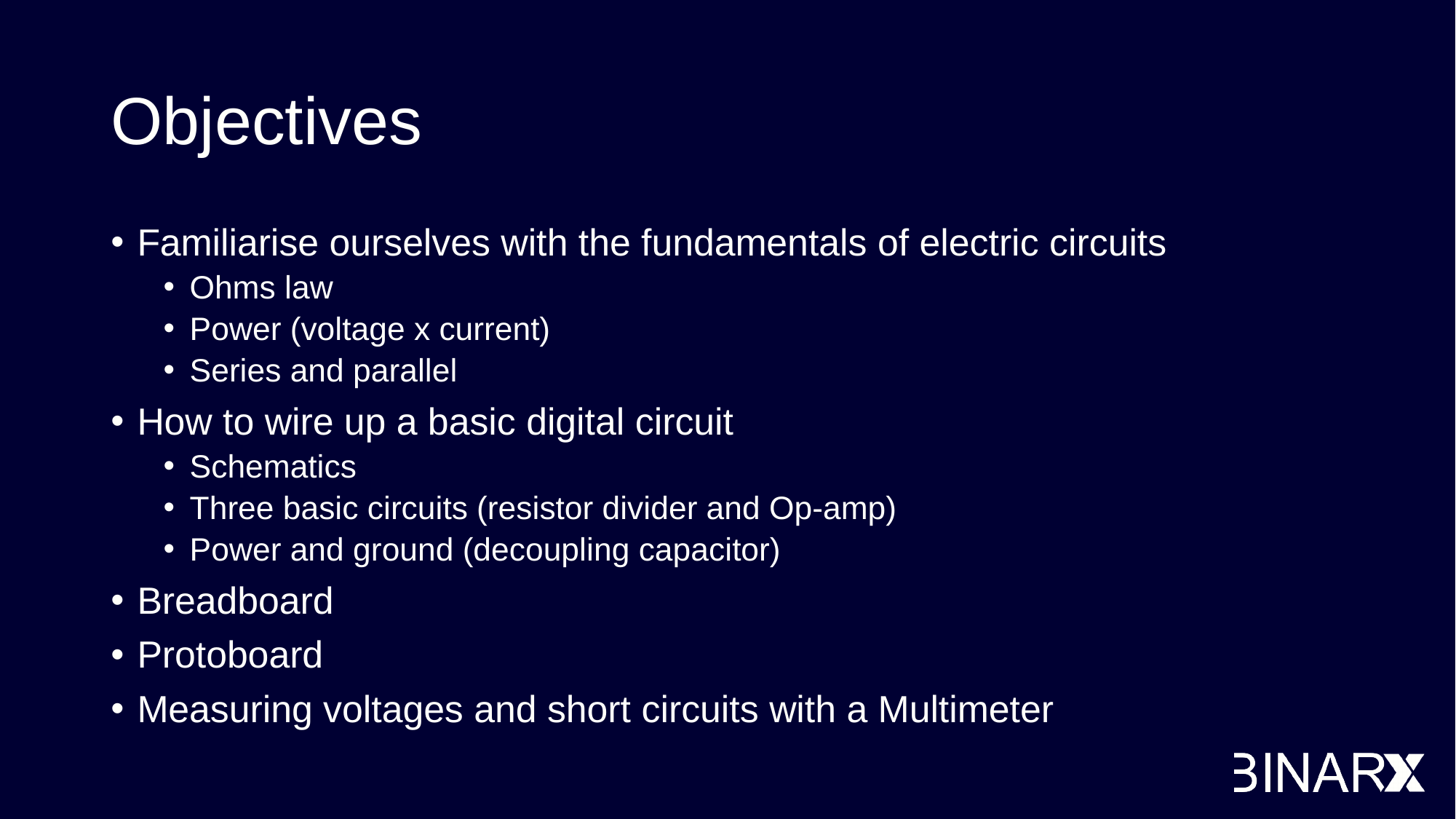

# Objectives
Familiarise ourselves with the fundamentals of electric circuits
Ohms law
Power (voltage x current)
Series and parallel
How to wire up a basic digital circuit
Schematics
Three basic circuits (resistor divider and Op-amp)
Power and ground (decoupling capacitor)
Breadboard
Protoboard
Measuring voltages and short circuits with a Multimeter